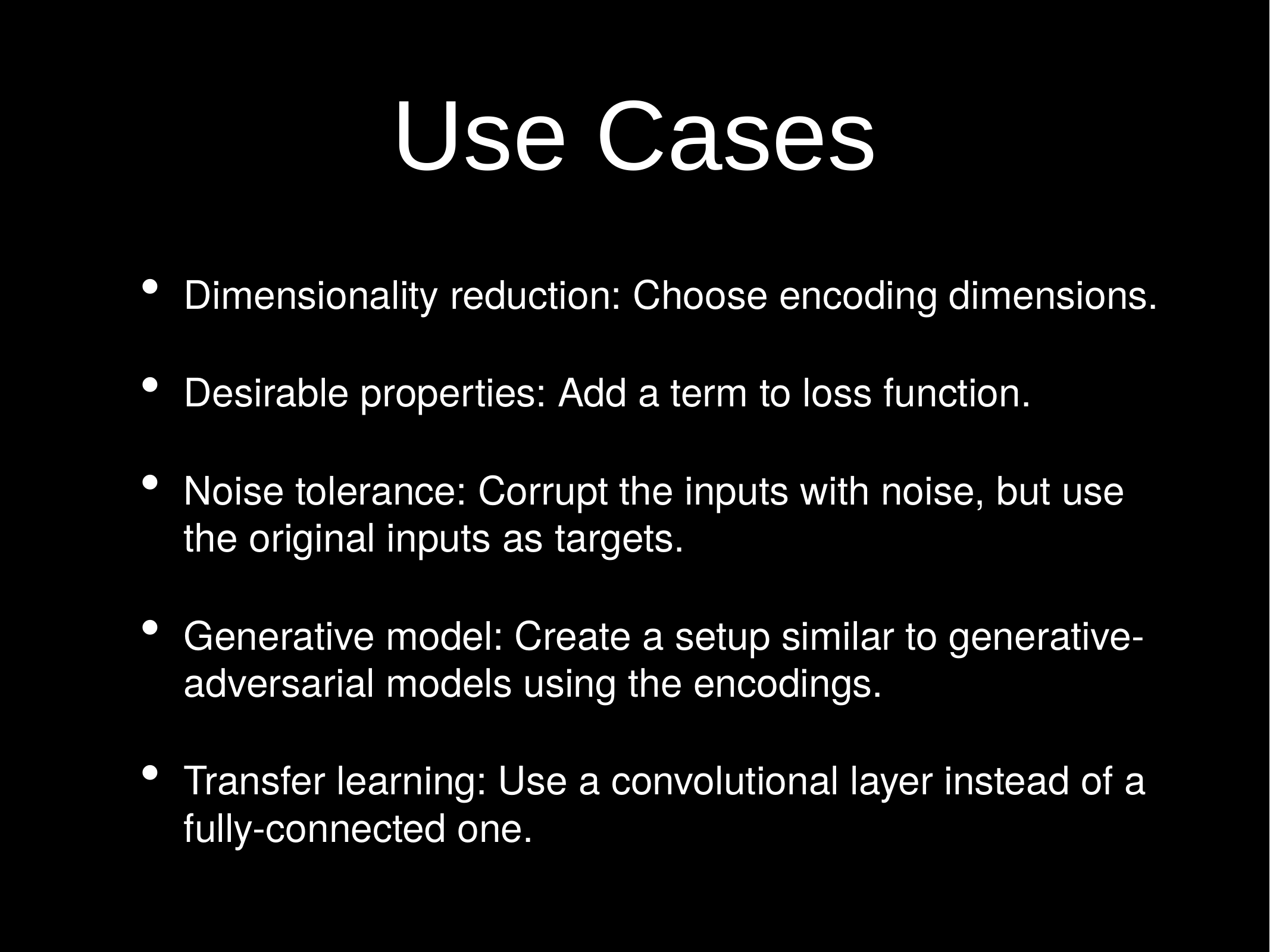

# Use Cases
Dimensionality reduction: Choose encoding dimensions.
Desirable properties: Add a term to loss function.
Noise tolerance: Corrupt the inputs with noise, but use the original inputs as targets.
Generative model: Create a setup similar to generative-adversarial models using the encodings.
Transfer learning: Use a convolutional layer instead of a fully-connected one.